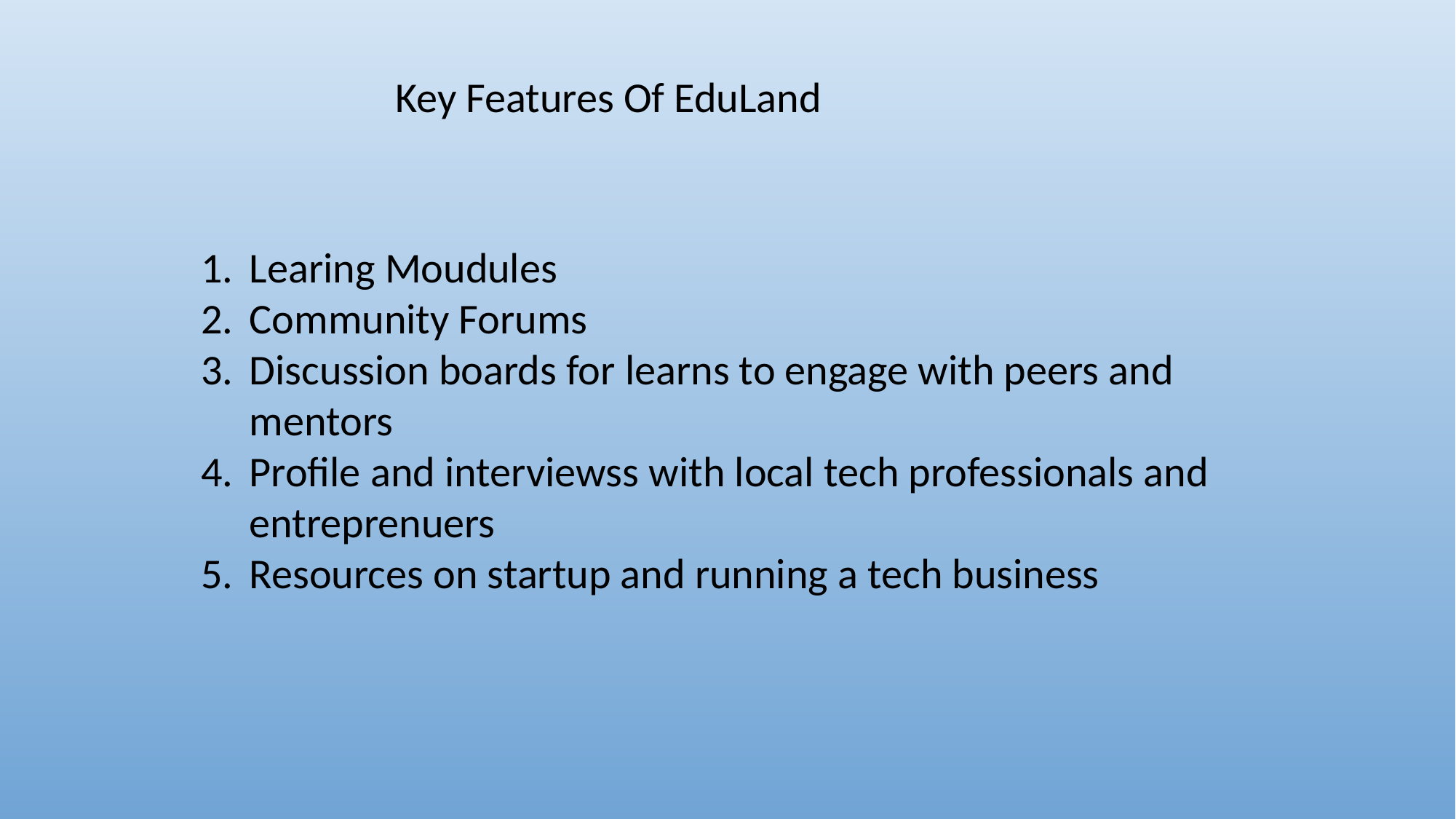

Key Features Of EduLand
Learing Moudules
Community Forums
Discussion boards for learns to engage with peers and mentors
Profile and interviewss with local tech professionals and entreprenuers
Resources on startup and running a tech business